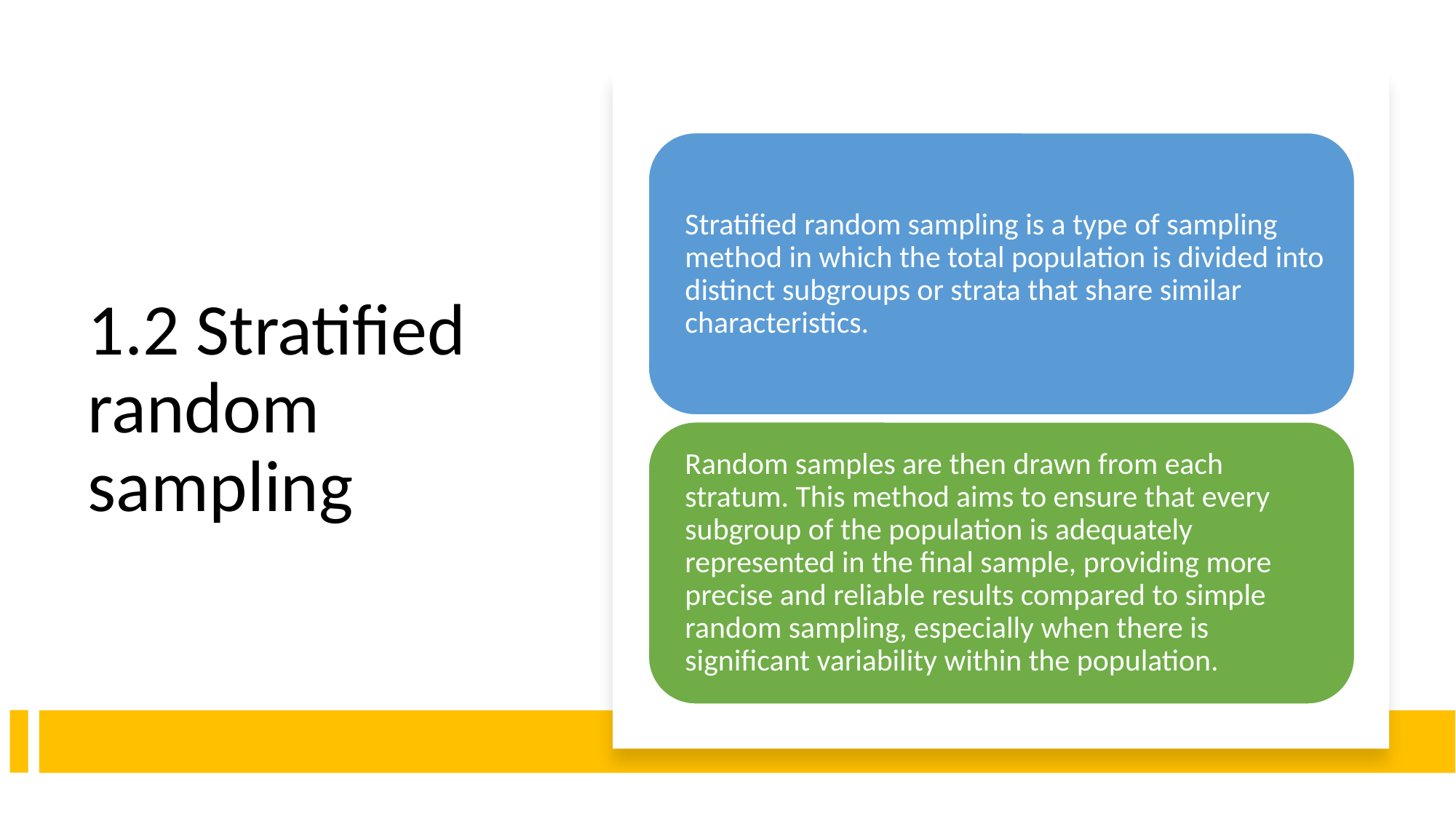

Stratified random sampling is a type of sampling method in which the total population is divided into distinct subgroups or strata that share similar characteristics.
Random samples are then drawn from each stratum. This method aims to ensure that every subgroup of the population is adequately represented in the final sample, providing more precise and reliable results compared to simple random sampling, especially when there is significant variability within the population.
# 1.2 Stratified random sampling